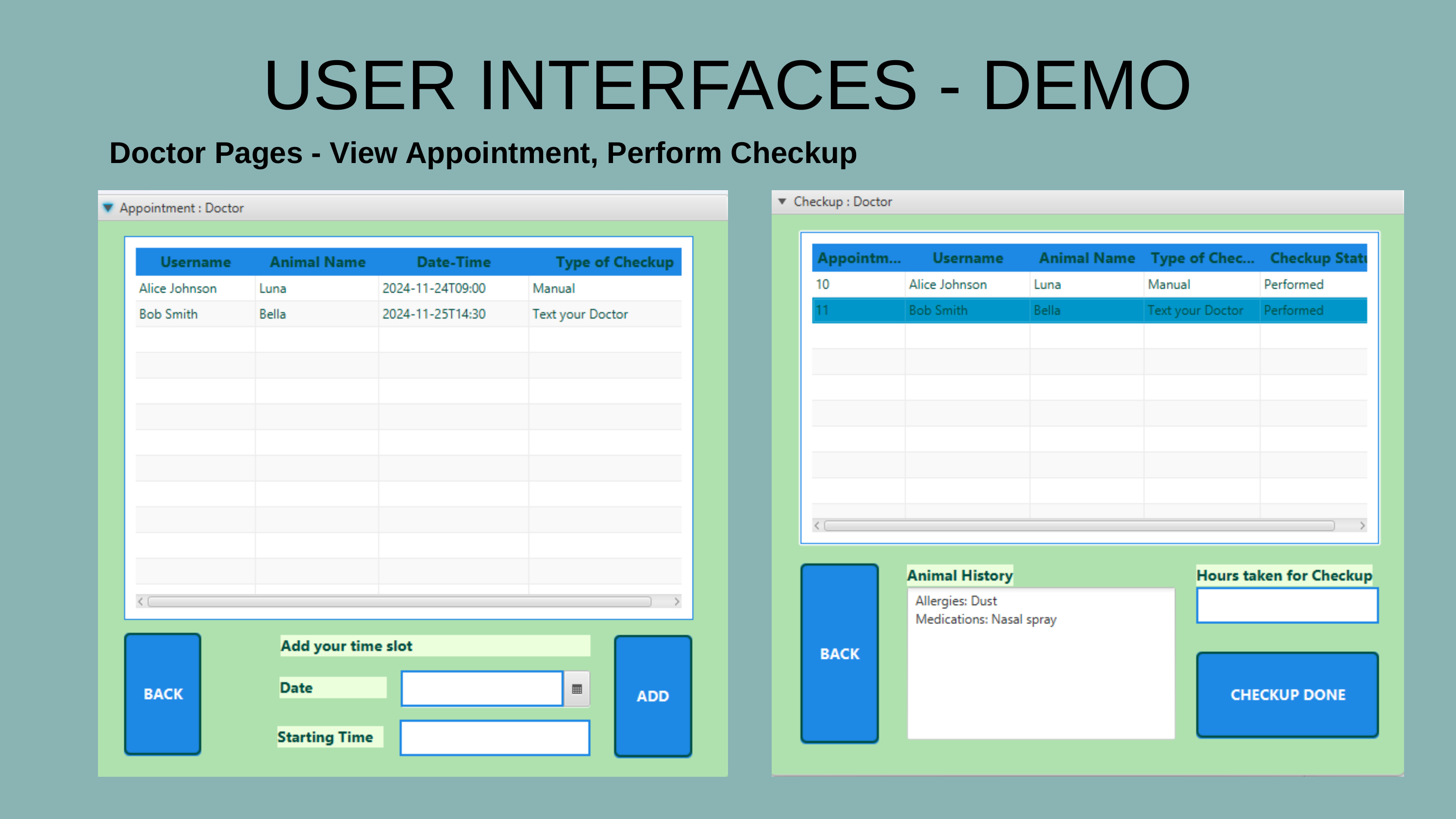

USER INTERFACES - DEMO
Doctor Pages - View Appointment, Perform Checkup